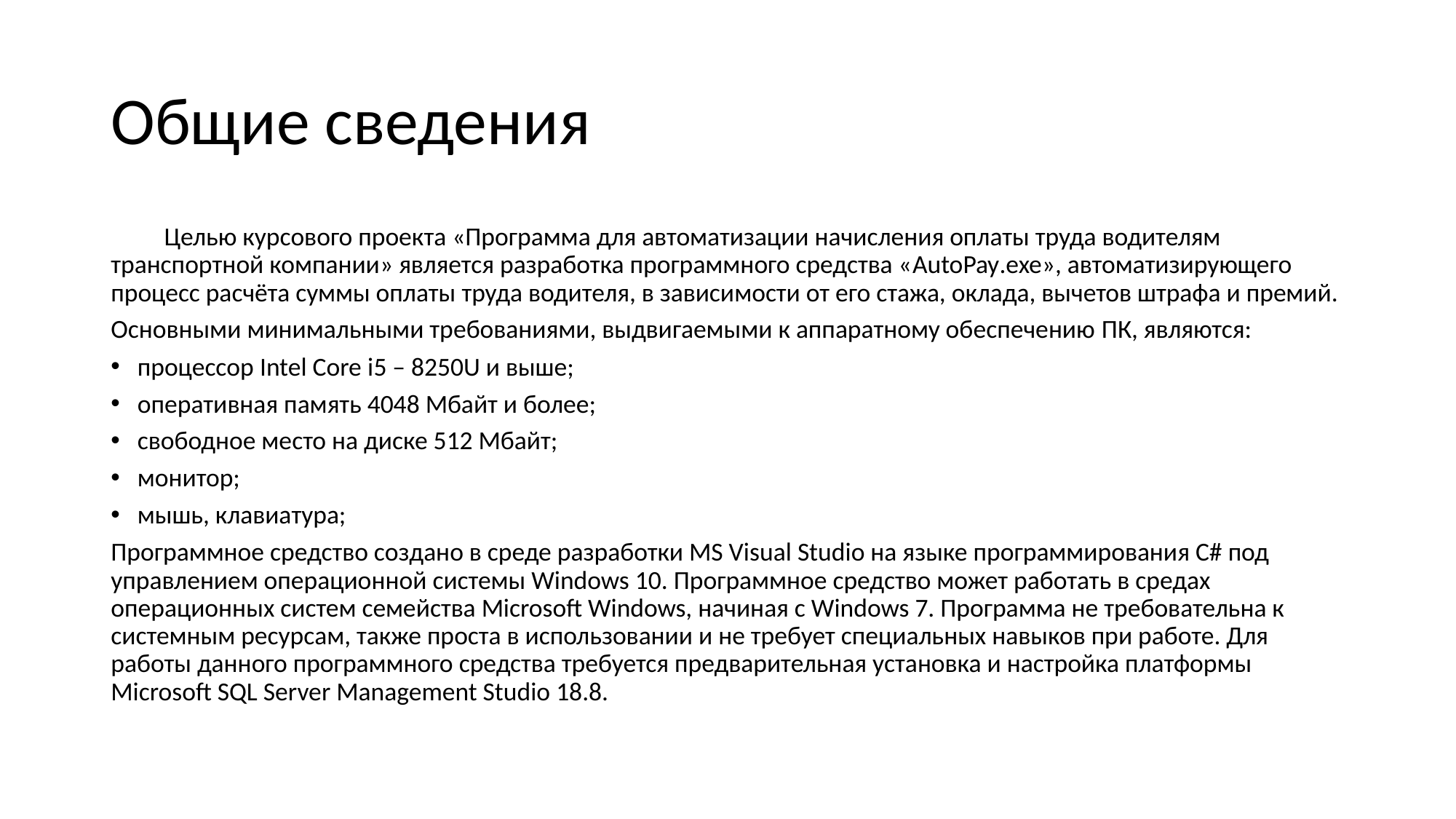

# Общие сведения
Целью курсового проекта «Программа для автоматизации начисления оплаты труда водителям транспортной компании» является разработка программного средства «AutoPay.exe», автоматизирующего процесс расчёта суммы оплаты труда водителя, в зависимости от его стажа, оклада, вычетов штрафа и премий.
Основными минимальными требованиями, выдвигаемыми к аппаратному обеспечению ПК, являются:
процессор Intel Core i5 – 8250U и выше;
оперативная память 4048 Мбайт и более;
свободное место на диске 512 Мбайт;
монитор;
мышь, клавиатура;
Программное средство создано в среде разработки MS Visual Studio на языке программирования С# под управлением операционной системы Windows 10. Программное средство может работать в средах операционных систем семейства Microsoft Windows, начиная с Windows 7. Программа не требовательна к системным ресурсам, также проста в использовании и не требует специальных навыков при работе. Для работы данного программного средства требуется предварительная установка и настройка платформы Microsoft SQL Server Management Studio 18.8.